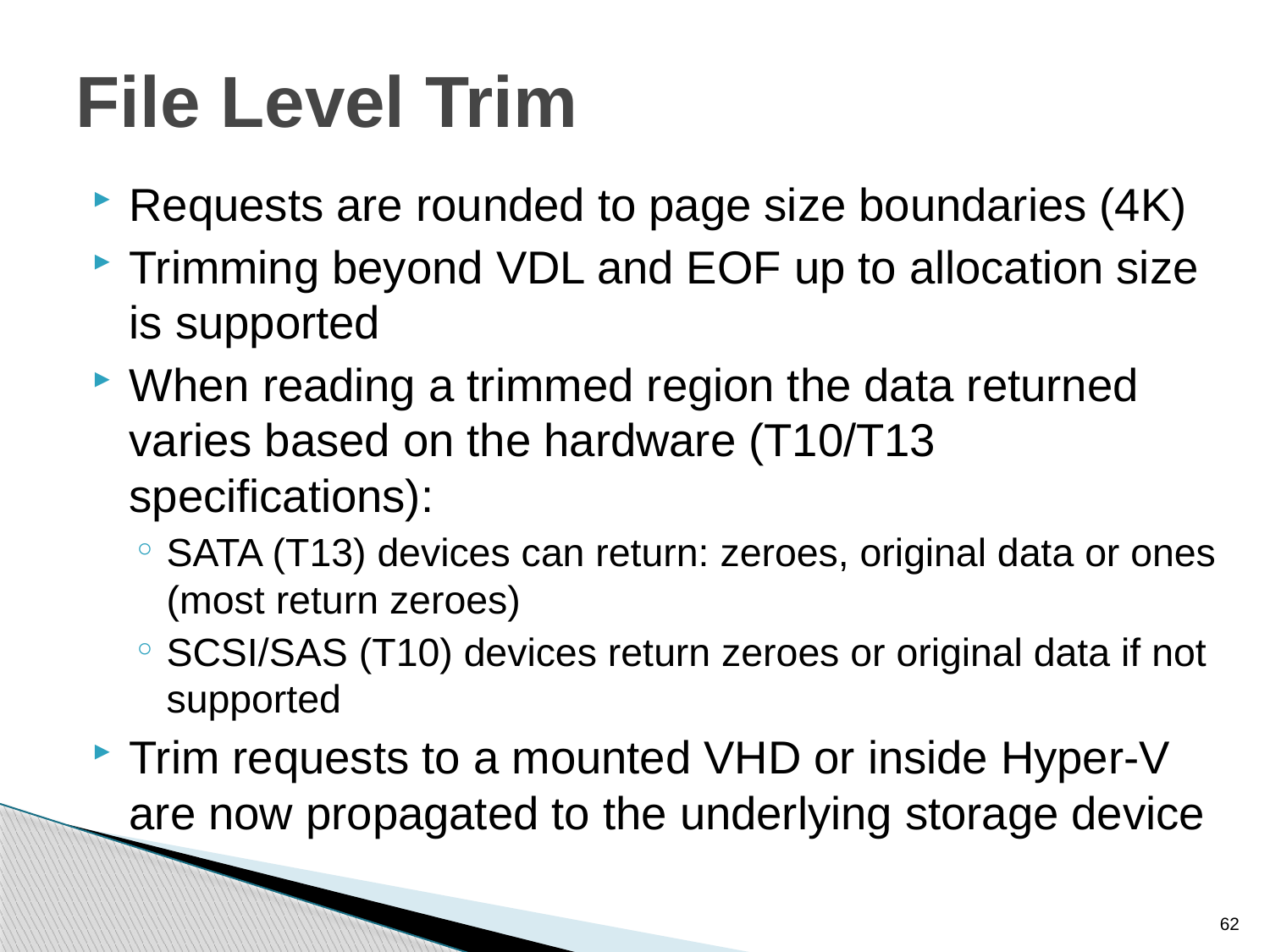

# File Level Trim
Requests are rounded to page size boundaries (4K)
Trimming beyond VDL and EOF up to allocation size is supported
When reading a trimmed region the data returned varies based on the hardware (T10/T13 specifications):
SATA (T13) devices can return: zeroes, original data or ones (most return zeroes)
SCSI/SAS (T10) devices return zeroes or original data if not supported
Trim requests to a mounted VHD or inside Hyper-V are now propagated to the underlying storage device

62